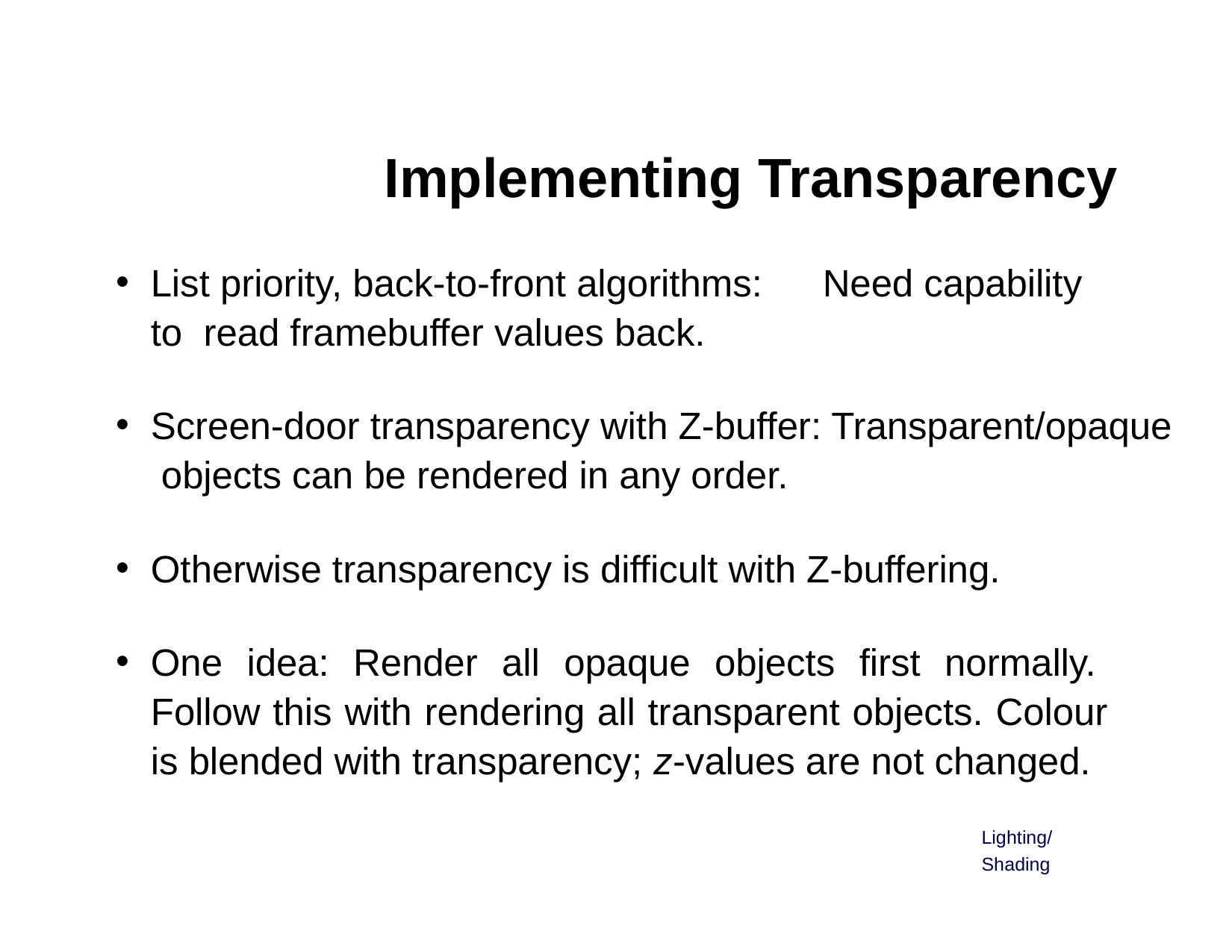

# Implementing Transparency
List priority, back-to-front algorithms:	Need capability to  read framebuffer values back.

Screen-door transparency with Z-buffer: Transparent/opaque  objects can be rendered in any order.

Otherwise transparency is difficult with Z-buffering.

One idea: Render all opaque objects first normally.  Follow this with rendering all transparent objects. Colour  is blended with transparency; z-values are not changed.
Lighting/Shading